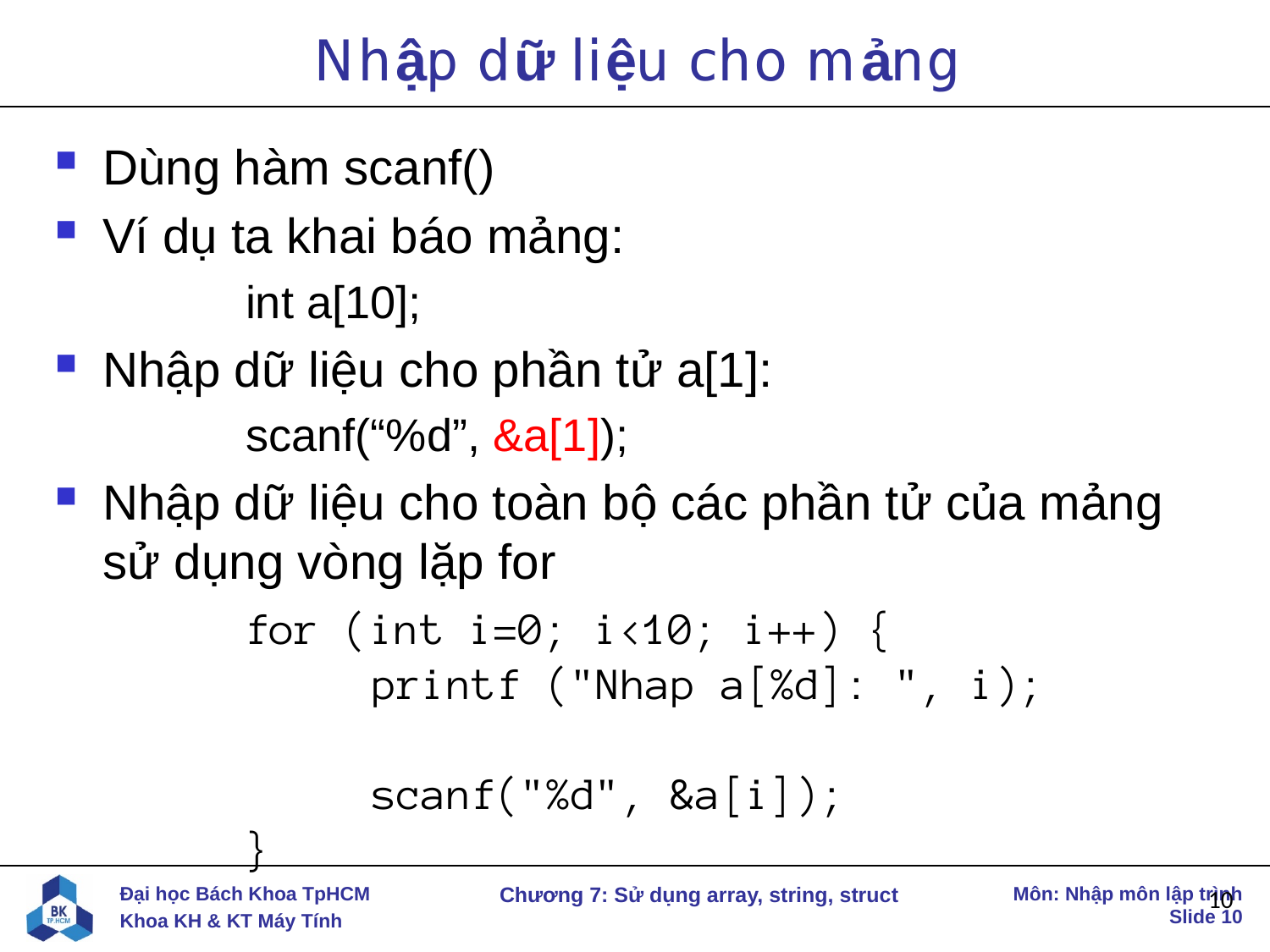

# Nhập dữ liệu cho mảng
Dùng hàm scanf()
Ví dụ ta khai báo mảng:
	int a[10];
Nhập dữ liệu cho phần tử a[1]:
	scanf(“%d”, &a[1]);
Nhập dữ liệu cho toàn bộ các phần tử của mảng sử dụng vòng lặp for
	for (int i=0; i<10; i++) {
		printf ("Nhap a[%d]: ", i);
		scanf("%d", &a[i]);
	}
10